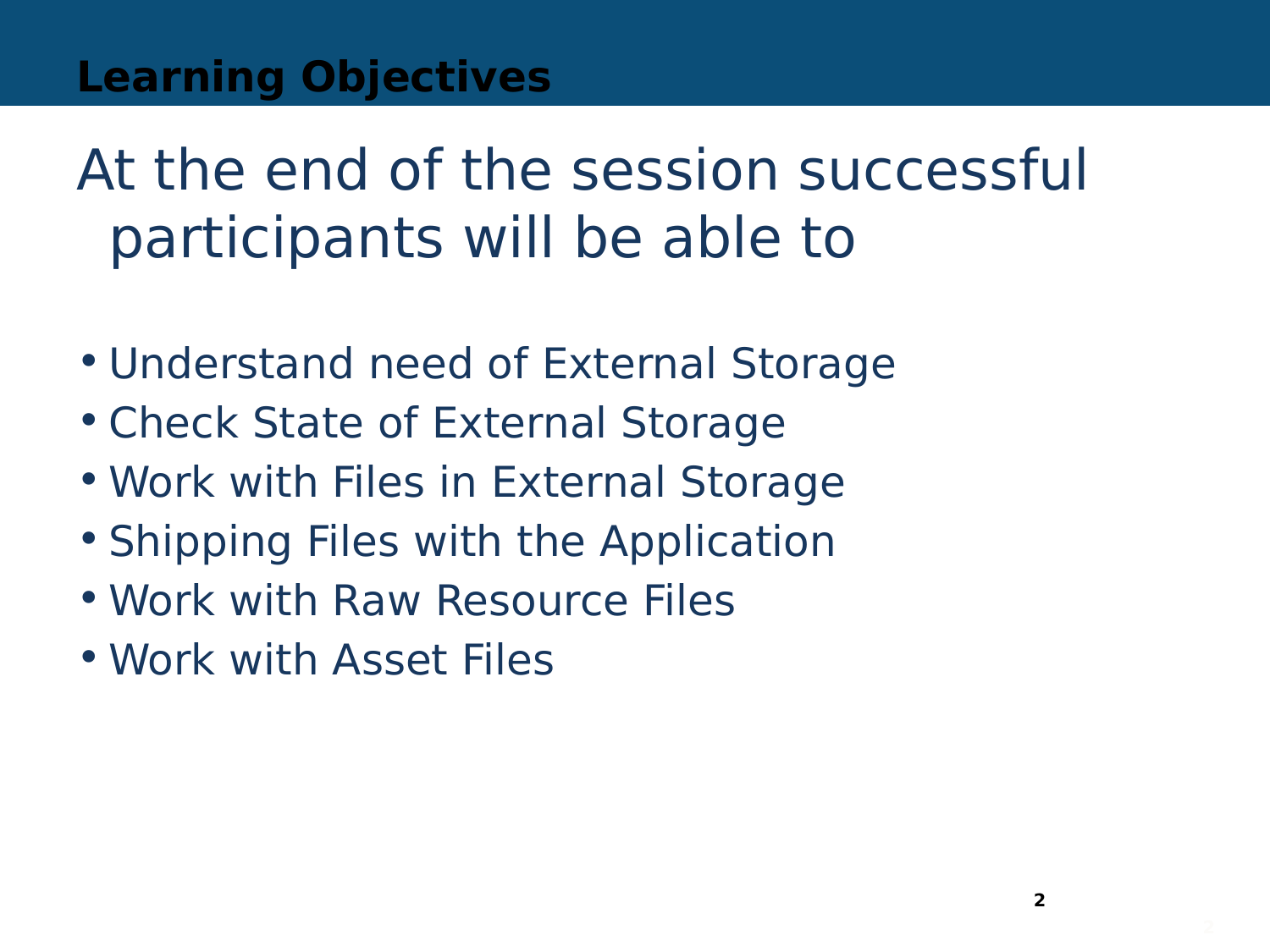

# Learning Objectives
At the end of the session successful participants will be able to

Understand need of External Storage
Check State of External Storage
Work with Files in External Storage
Shipping Files with the Application
Work with Raw Resource Files
Work with Asset Files
2